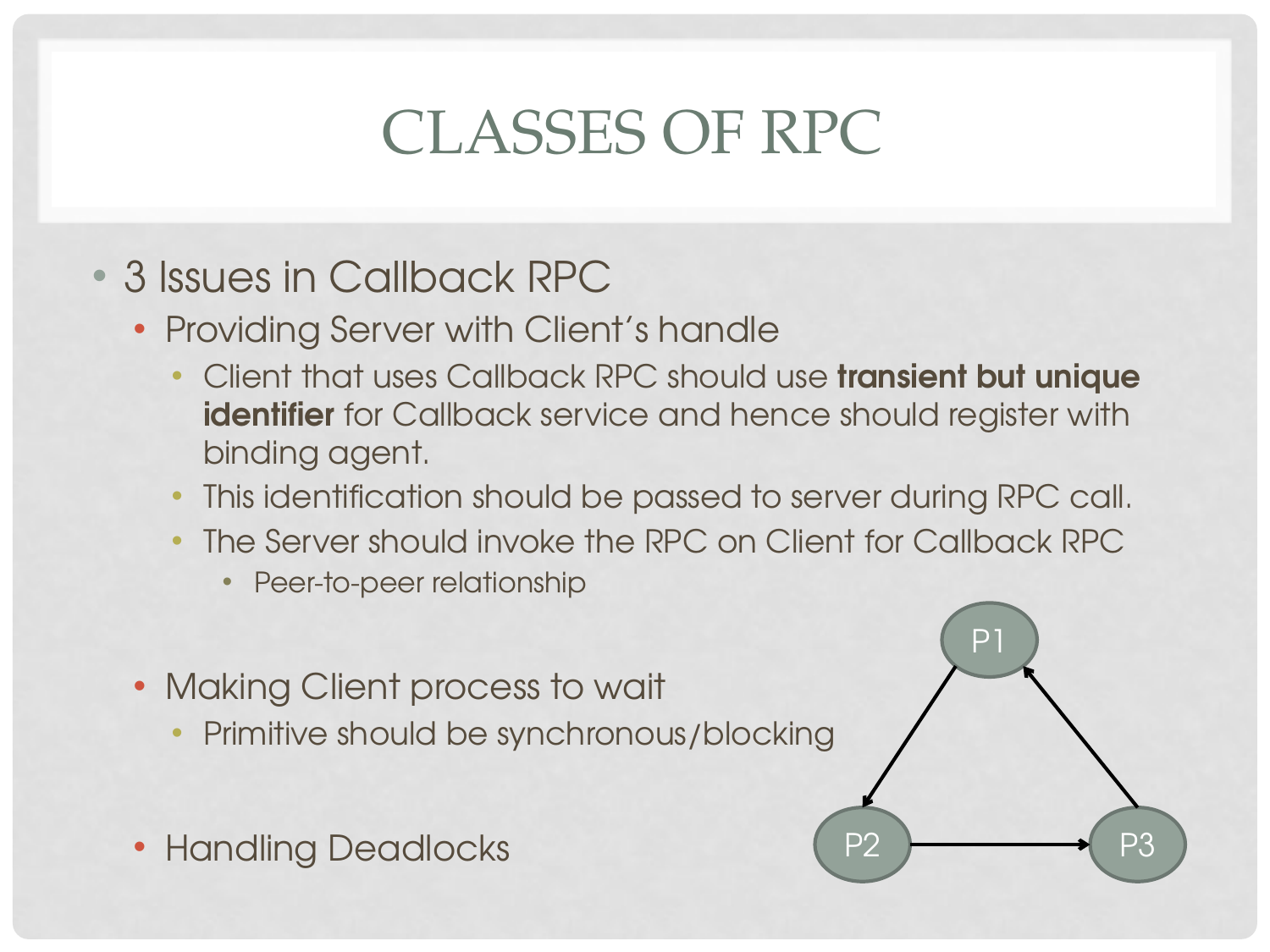

# Classes of RPC
3 Issues in Callback RPC
Providing Server with Client’s handle
Client that uses Callback RPC should use transient but unique identifier for Callback service and hence should register with binding agent.
This identification should be passed to server during RPC call.
The Server should invoke the RPC on Client for Callback RPC
Peer-to-peer relationship

Making Client process to wait
Primitive should be synchronous/blocking

Handling Deadlocks

P1
P2
P3